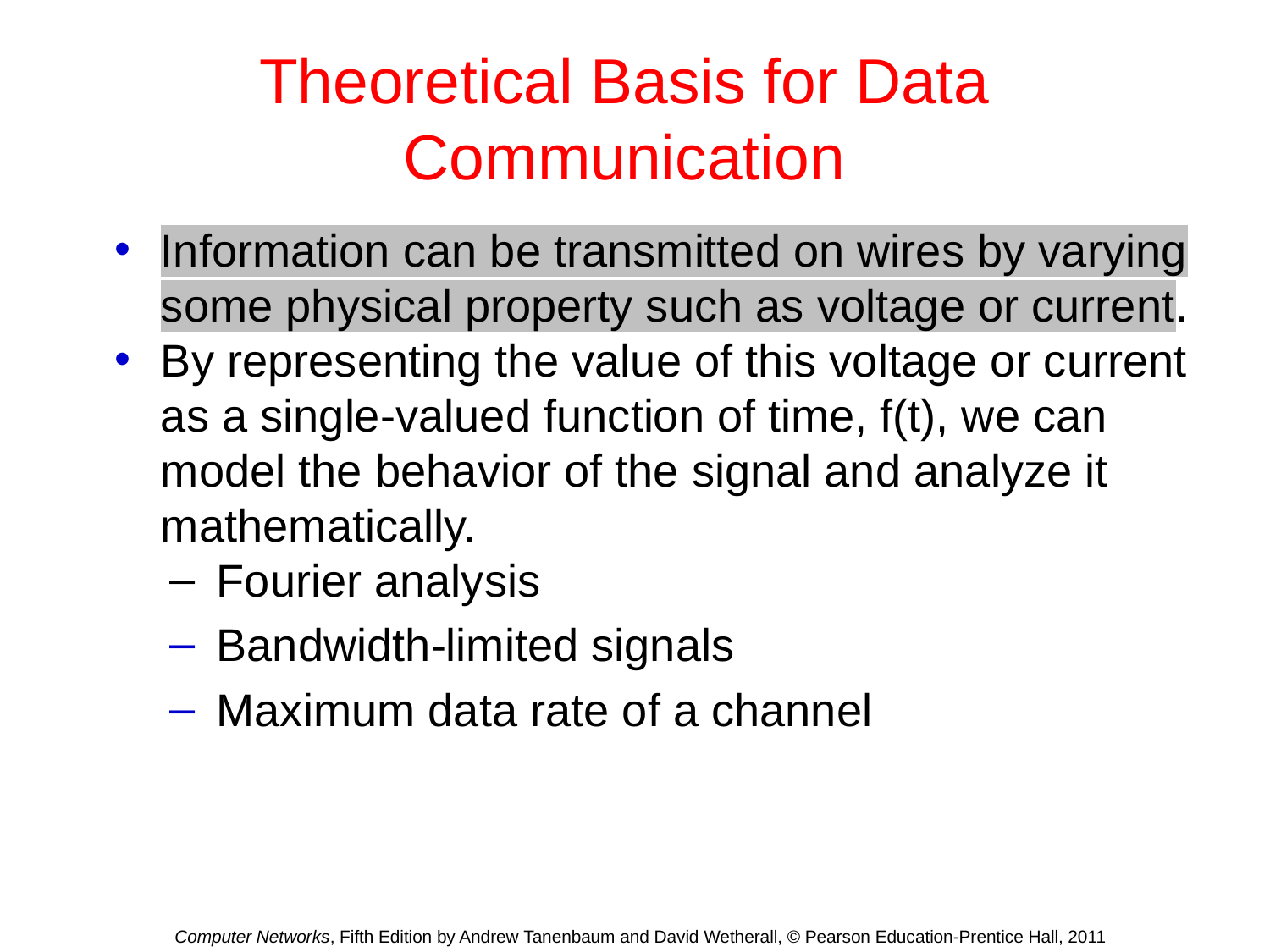

# Theoretical Basis for Data Communication
Information can be transmitted on wires by varying some physical property such as voltage or current.
By representing the value of this voltage or current as a single-valued function of time, f(t), we can model the behavior of the signal and analyze it mathematically.
Fourier analysis
Bandwidth-limited signals
Maximum data rate of a channel

Computer Networks, Fifth Edition by Andrew Tanenbaum and David Wetherall, © Pearson Education-Prentice Hall, 2011